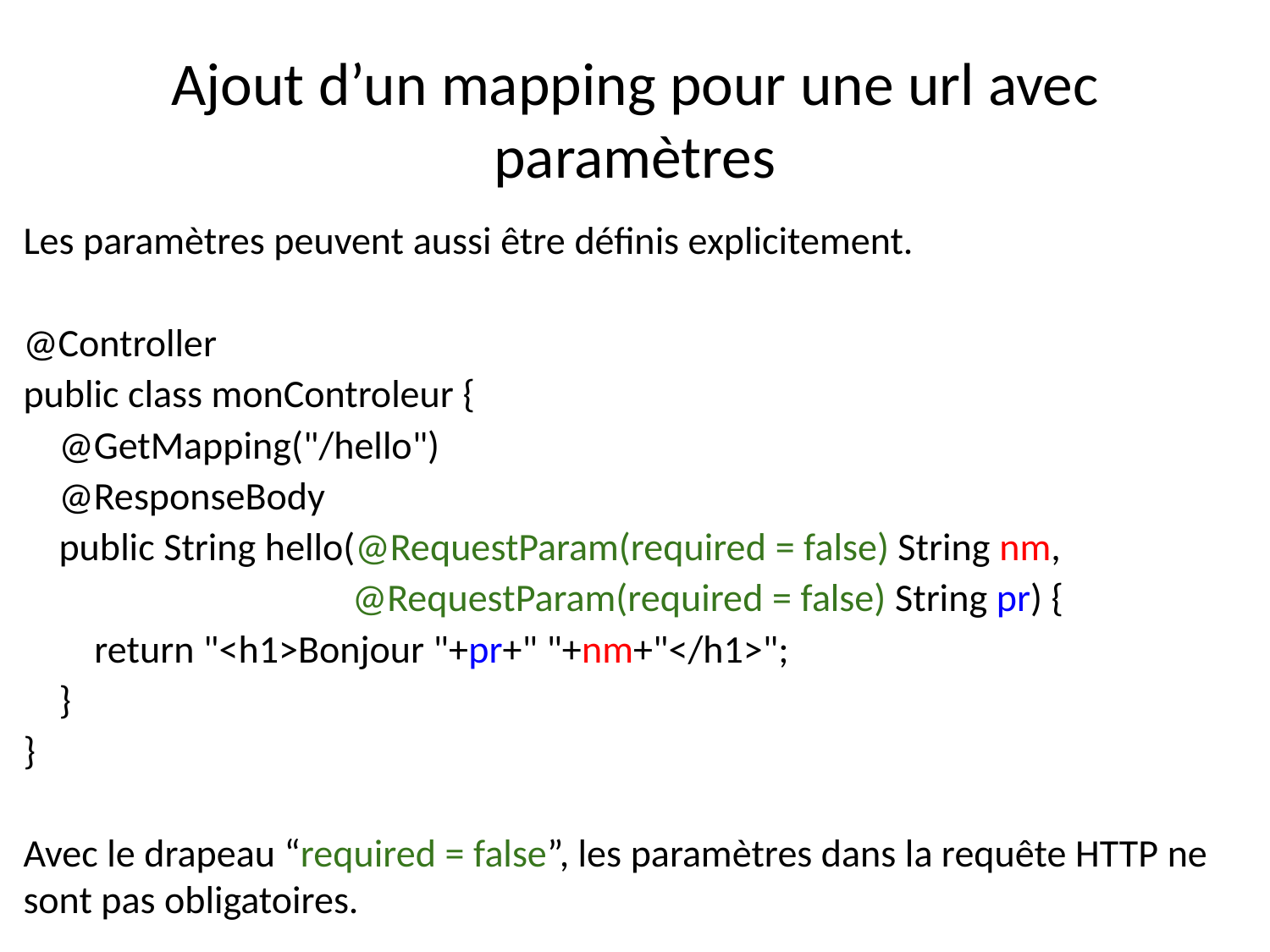

# Ajout d’un mapping pour une url avec paramètres
Les paramètres peuvent aussi être définis explicitement.

@Controller
public class monControleur {
    @GetMapping("/hello")
    @ResponseBody
    public String hello(@RequestParam(required = false) String nm,
                                     @RequestParam(required = false) String pr) {
        return "<h1>Bonjour "+pr+" "+nm+"</h1>";
    }
}

Avec le drapeau “required = false”, les paramètres dans la requête HTTP ne sont pas obligatoires.